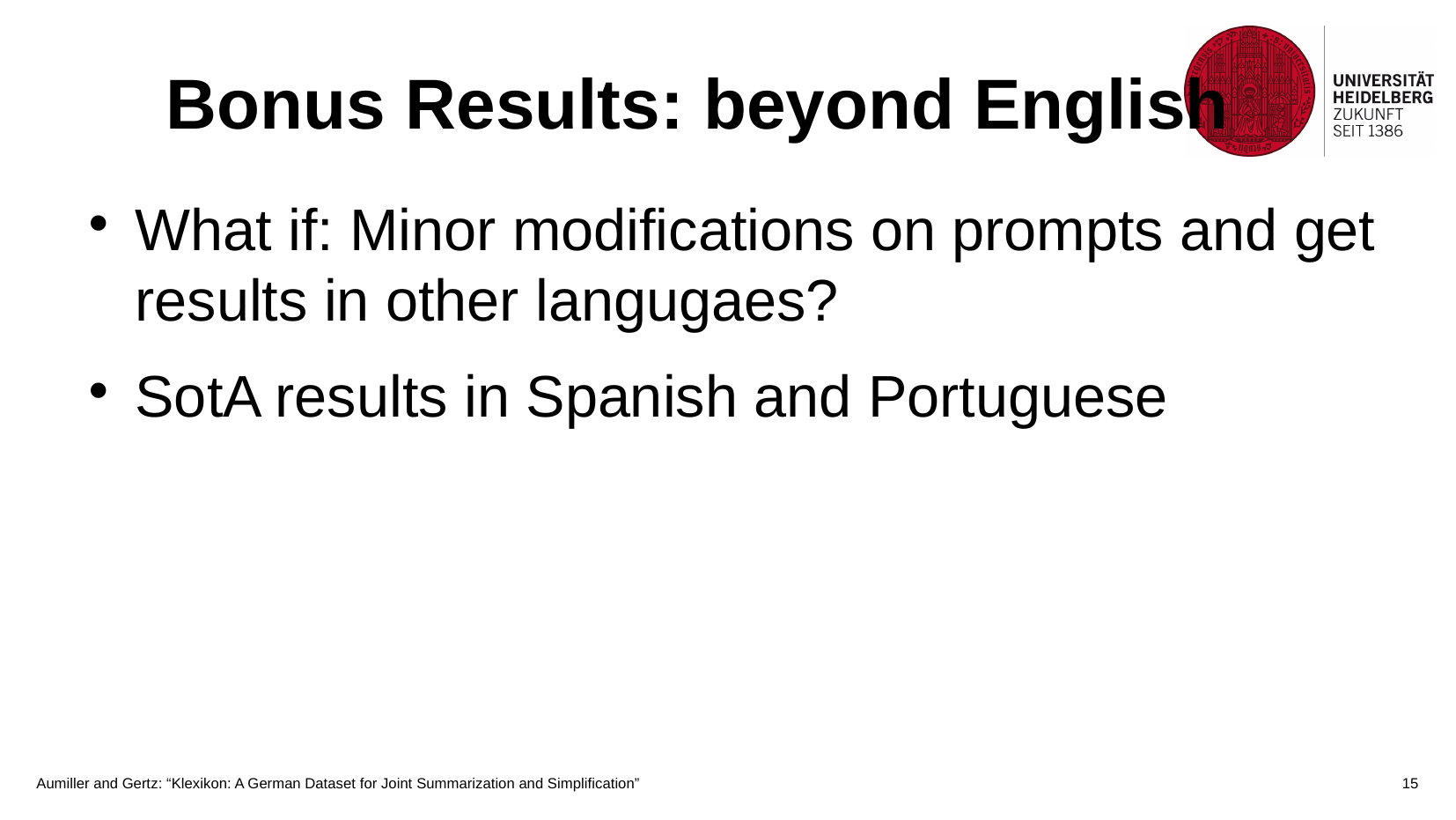

Bonus Results: beyond English
What if: Minor modifications on prompts and get results in other langugaes?
SotA results in Spanish and Portuguese

Aumiller and Gertz: “Klexikon: A German Dataset for Joint Summarization and Simplification”
15